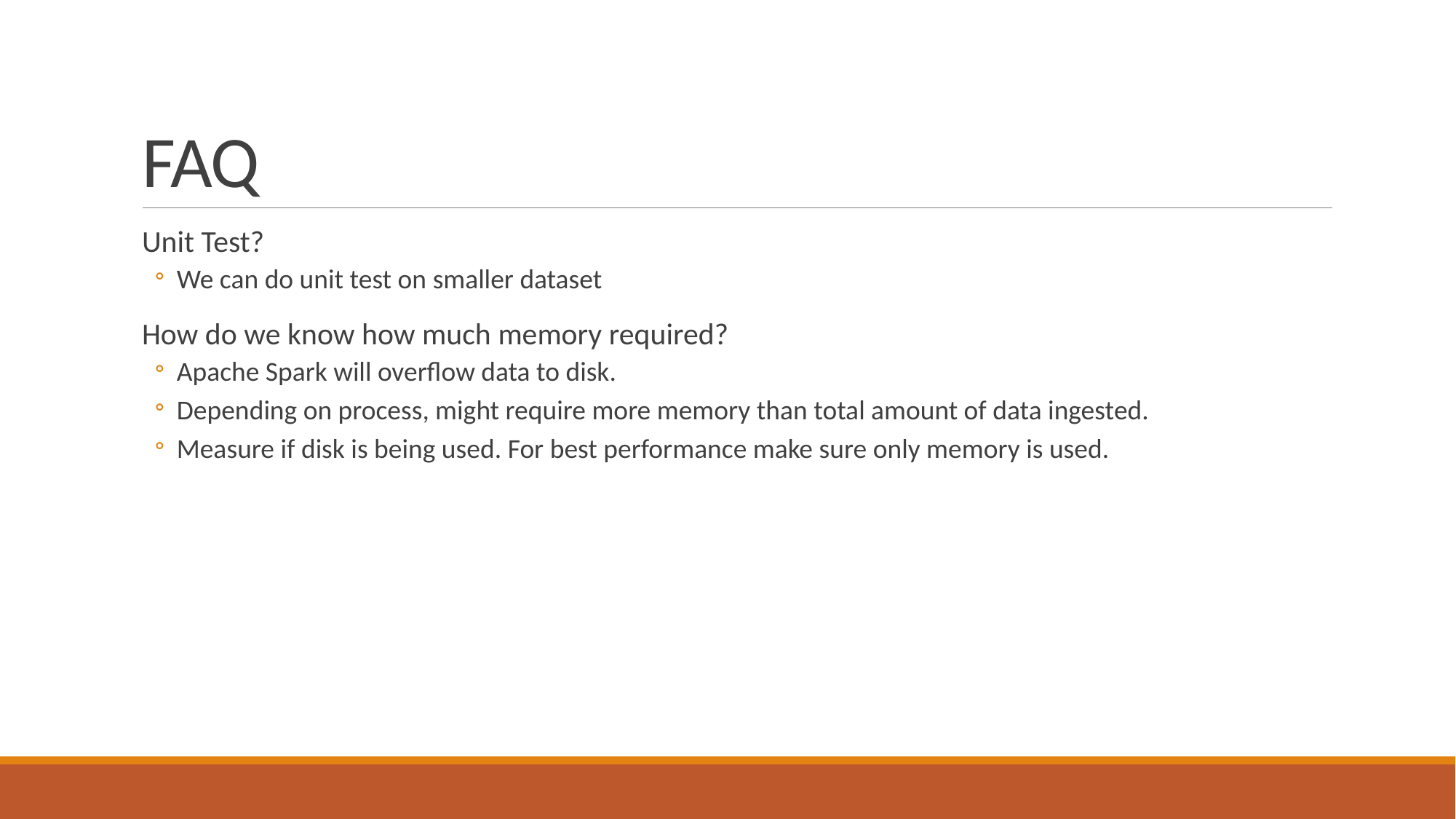

# FAQ
Unit Test?
We can do unit test on smaller dataset
How do we know how much memory required?
Apache Spark will overflow data to disk.
Depending on process, might require more memory than total amount of data ingested.
Measure if disk is being used. For best performance make sure only memory is used.